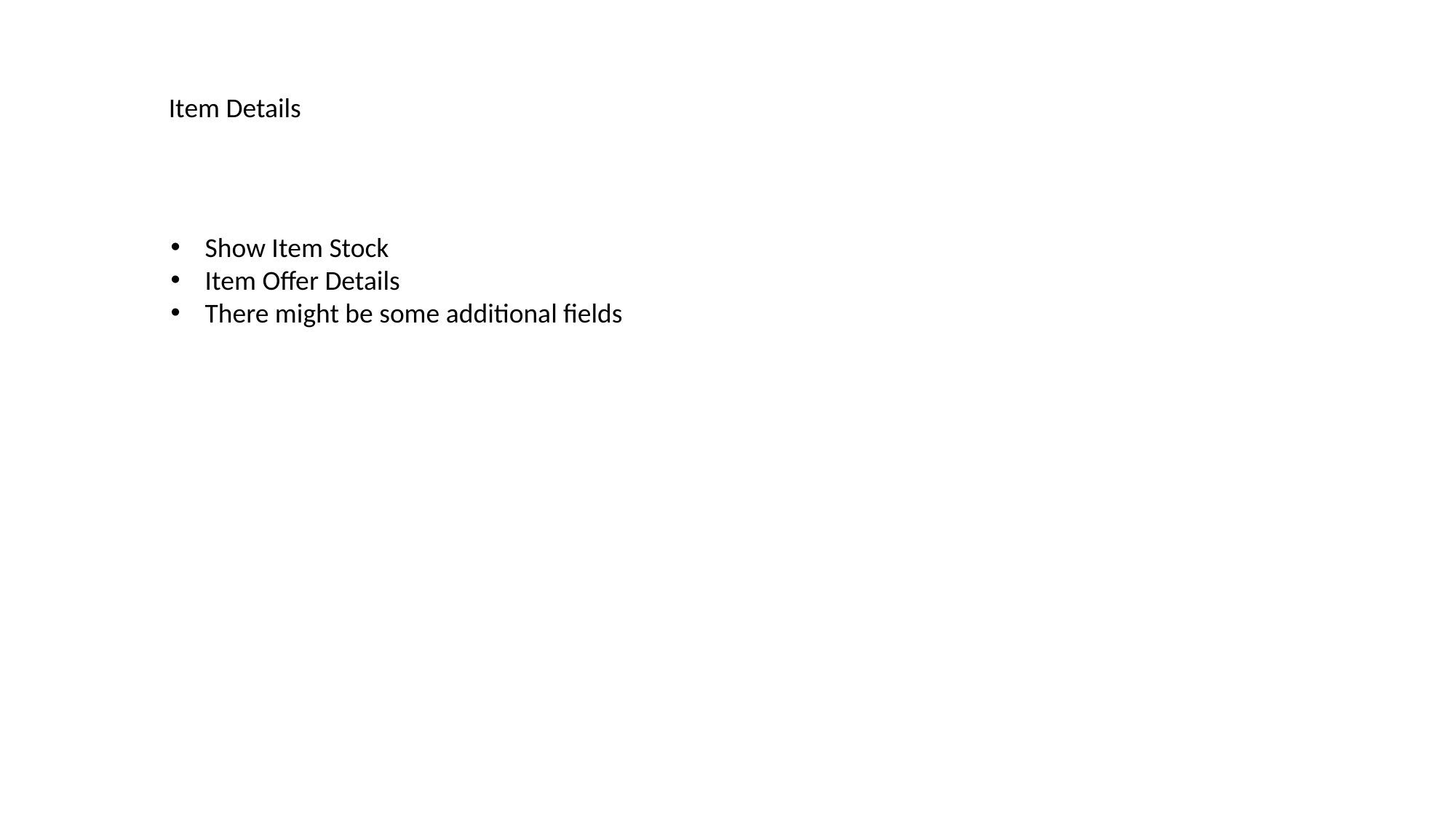

Item Details
Show Item Stock
Item Offer Details
There might be some additional fields